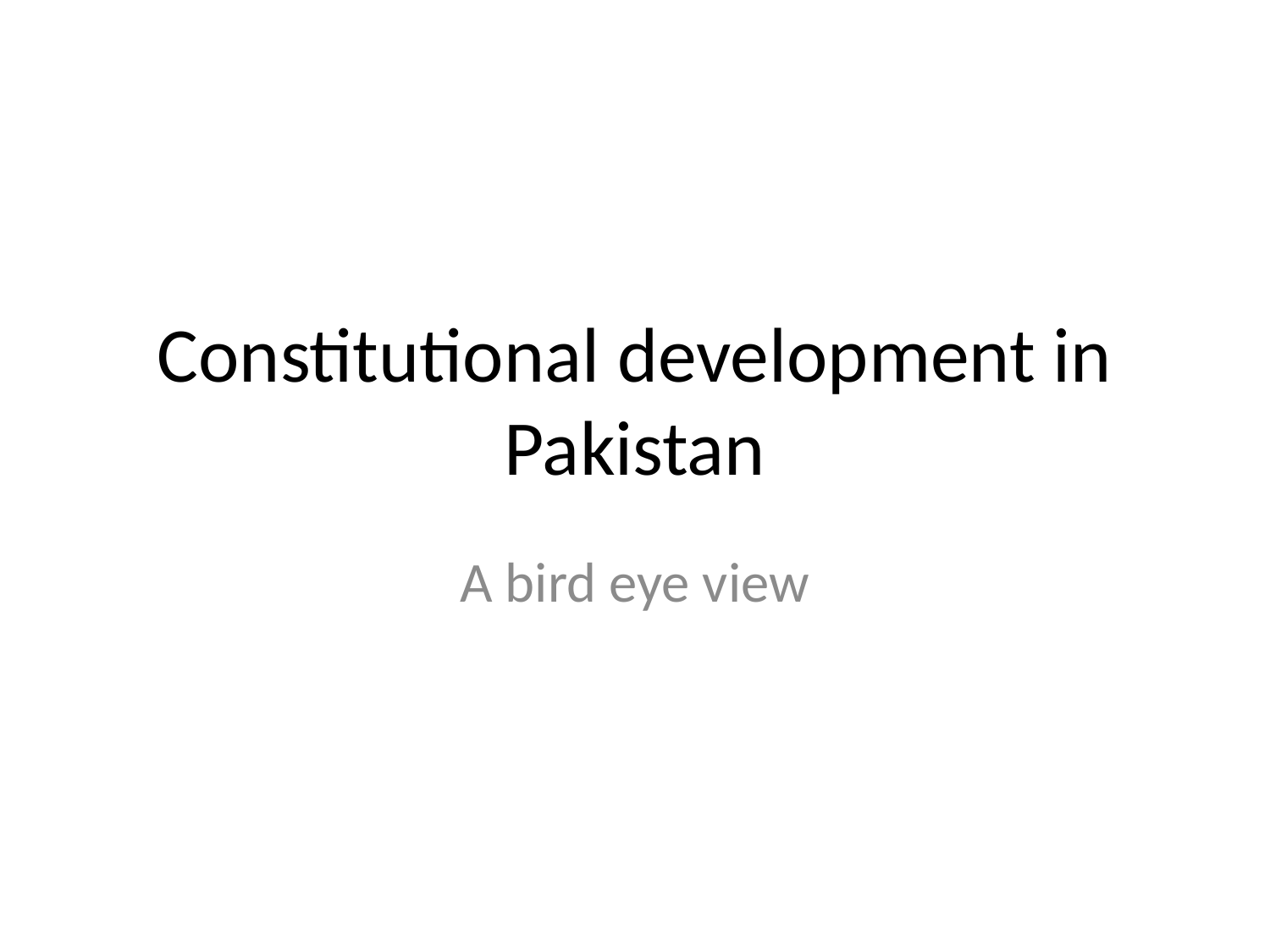

# Constitutional development in Pakistan
A bird eye view